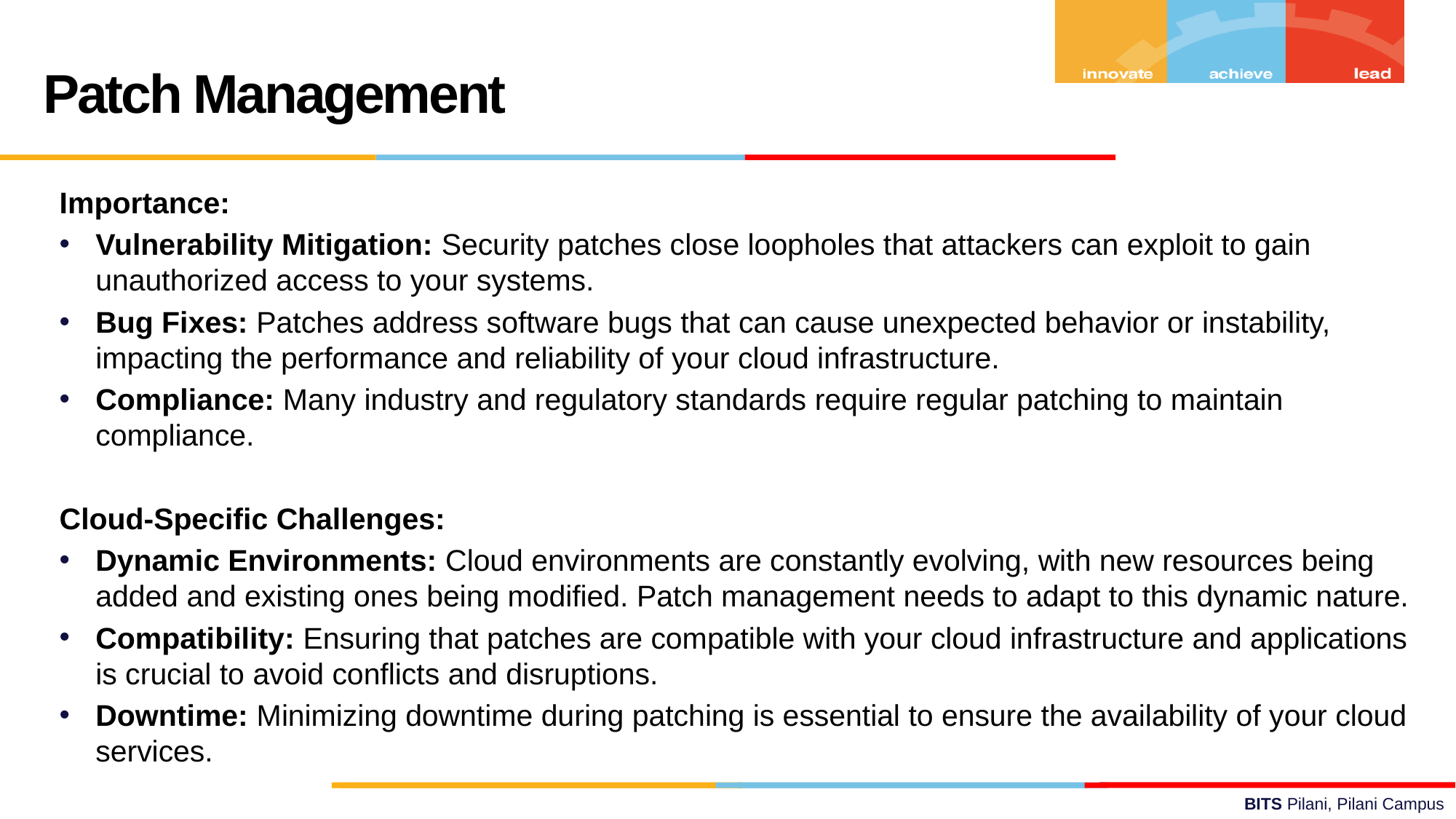

Patch Management
Importance:
Vulnerability Mitigation: Security patches close loopholes that attackers can exploit to gain unauthorized access to your systems.
Bug Fixes: Patches address software bugs that can cause unexpected behavior or instability, impacting the performance and reliability of your cloud infrastructure.
Compliance: Many industry and regulatory standards require regular patching to maintain compliance.

Cloud-Specific Challenges:
Dynamic Environments: Cloud environments are constantly evolving, with new resources being added and existing ones being modified. Patch management needs to adapt to this dynamic nature.
Compatibility: Ensuring that patches are compatible with your cloud infrastructure and applications is crucial to avoid conflicts and disruptions.
Downtime: Minimizing downtime during patching is essential to ensure the availability of your cloud services.